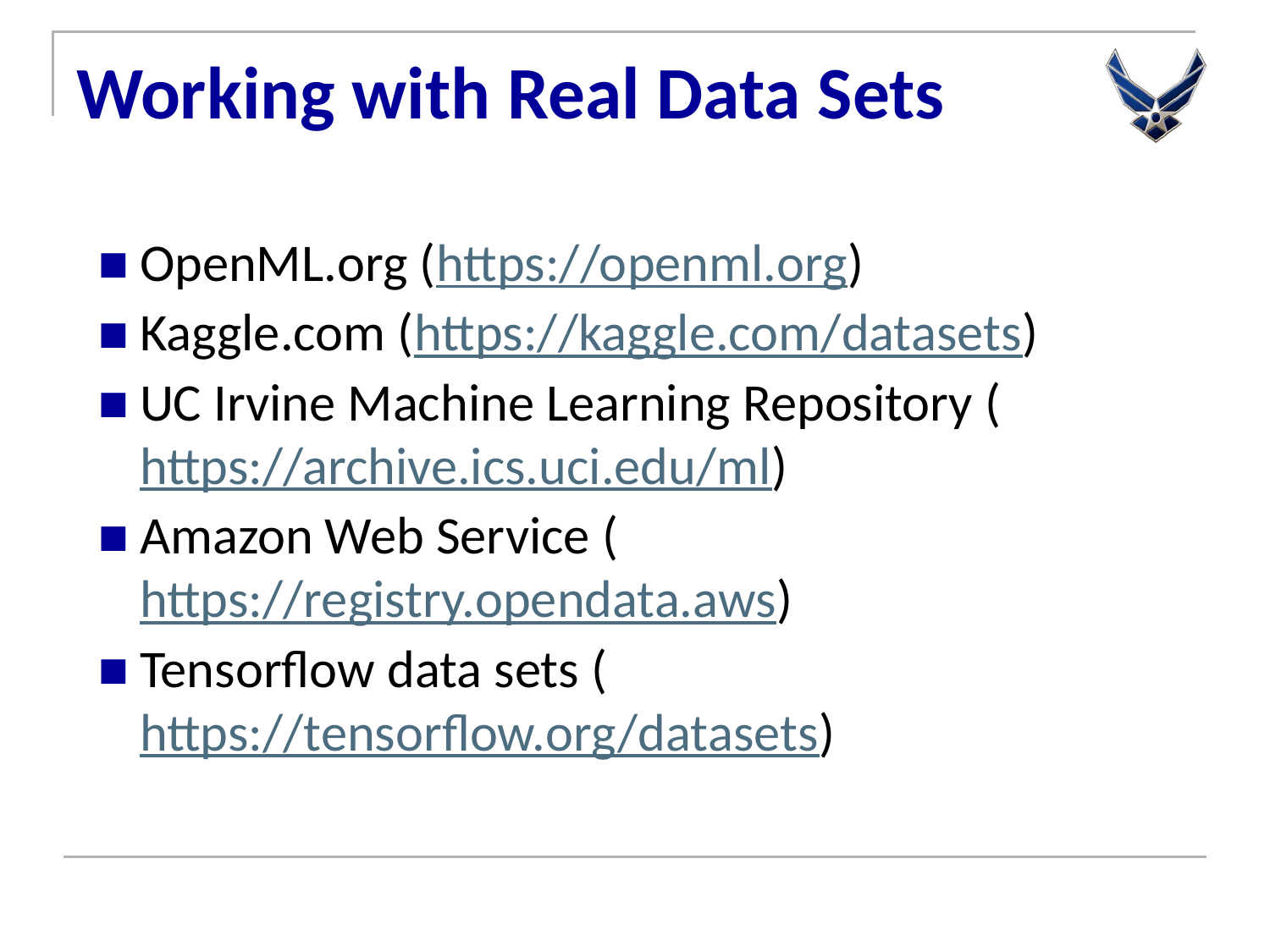

# Working with Real Data Sets
OpenML.org (https://openml.org)
Kaggle.com (https://kaggle.com/datasets)
UC Irvine Machine Learning Repository (https://archive.ics.uci.edu/ml)
Amazon Web Service (https://registry.opendata.aws)
Tensorflow data sets (https://tensorflow.org/datasets)